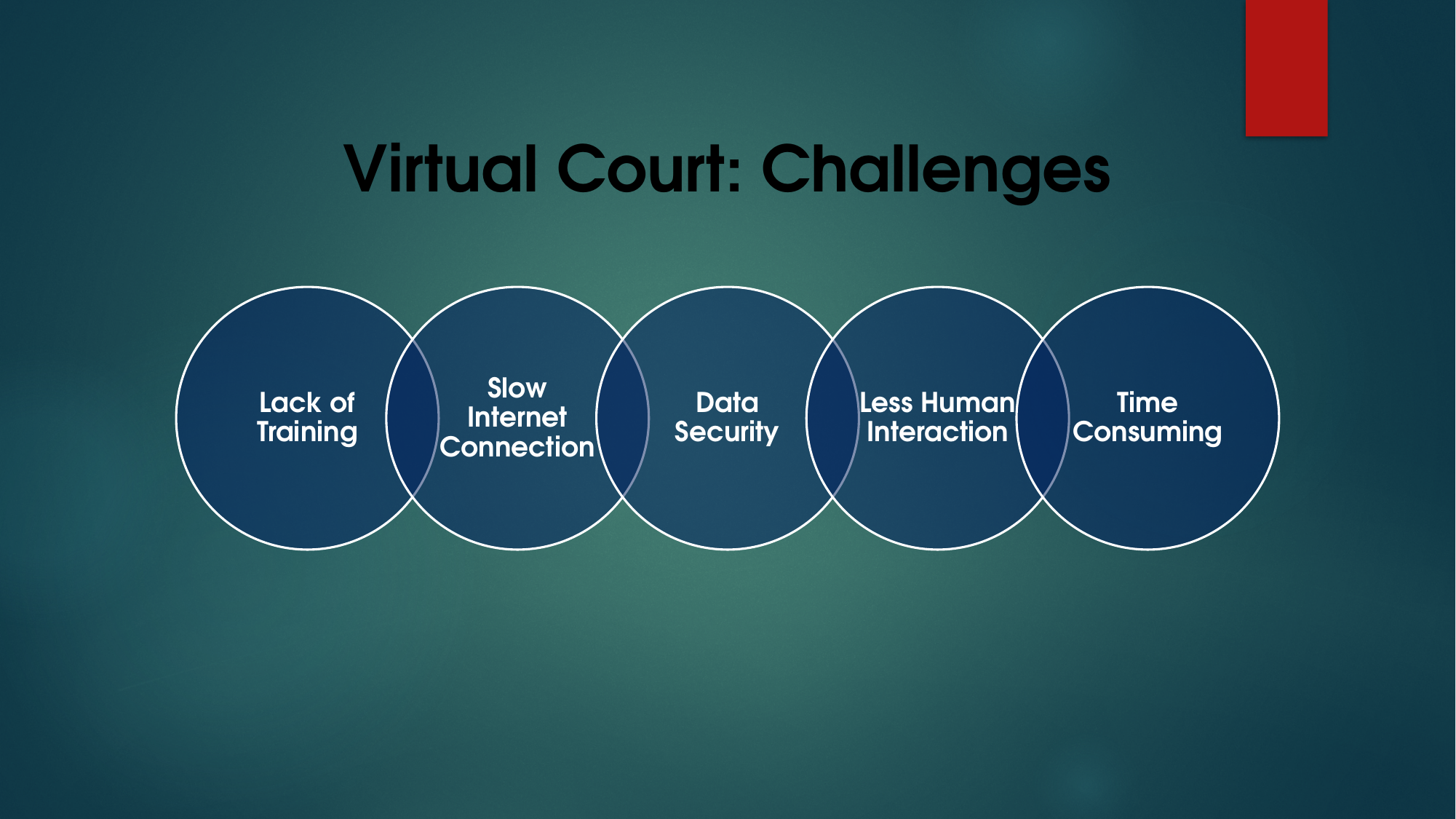

# Virtual Court: Challenges
Lack of Training
Slow Internet Connection
Data Security
Less Human Interaction
Time Consuming